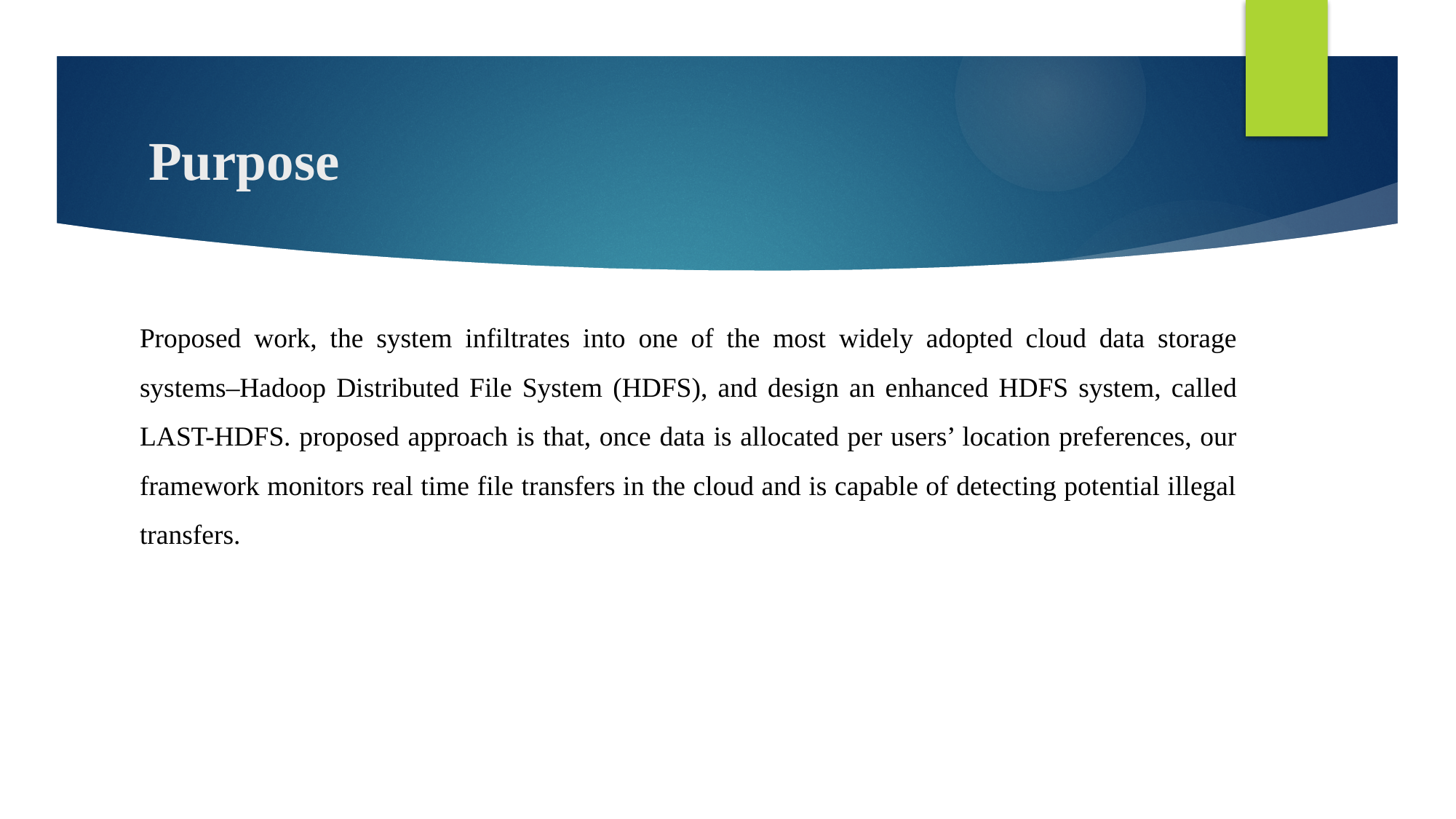

# Purpose
Proposed work, the system infiltrates into one of the most widely adopted cloud data storage systems–Hadoop Distributed File System (HDFS), and design an enhanced HDFS system, called LAST-HDFS. proposed approach is that, once data is allocated per users’ location preferences, our framework monitors real time file transfers in the cloud and is capable of detecting potential illegal transfers.